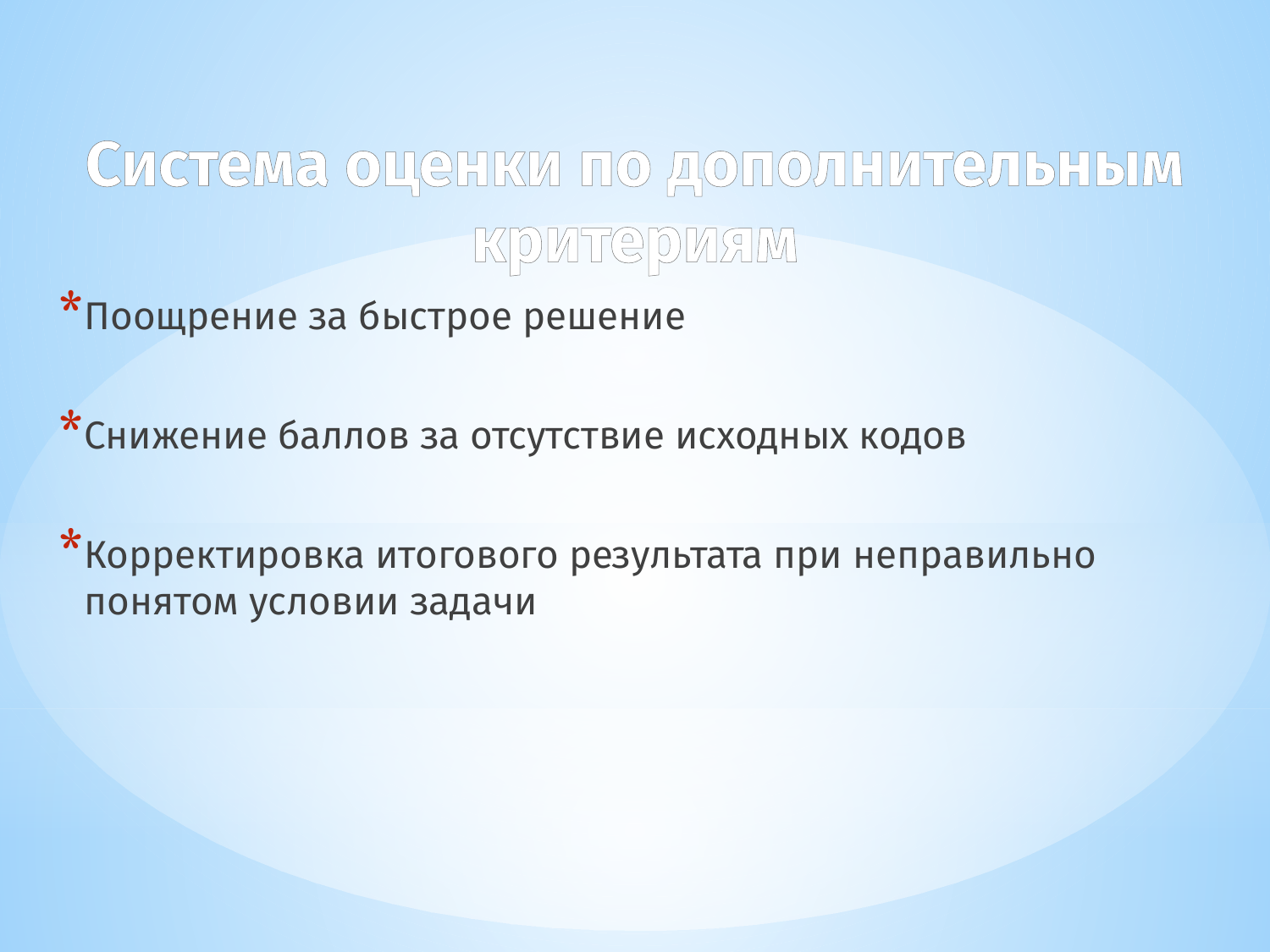

Система оценки по дополнительным критериям
Поощрение за быстрое решение

Снижение баллов за отсутствие исходных кодов

Корректировка итогового результата при неправильно понятом условии задачи